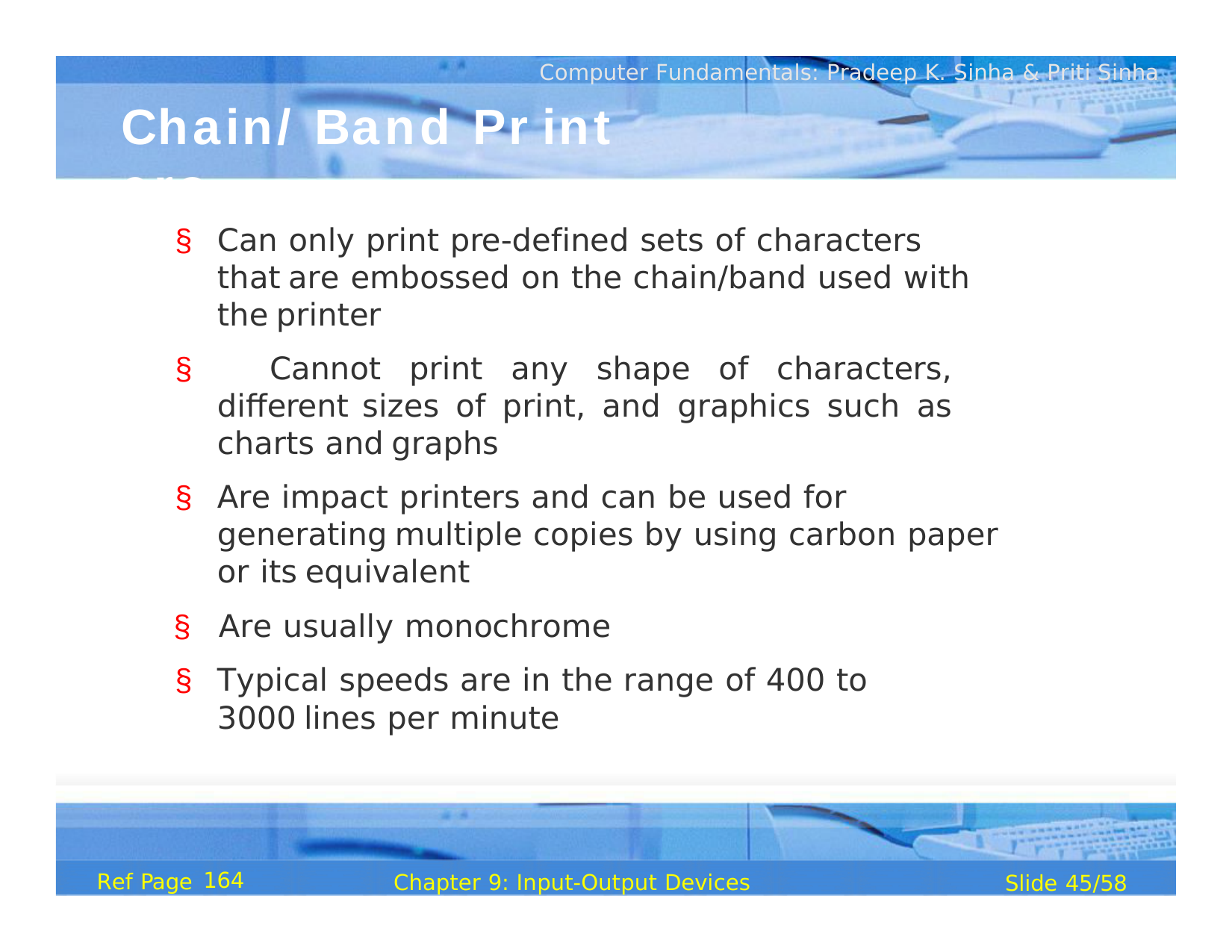

Computer Fundamentals: Pradeep K. Sinha & Priti Sinha
Chain/	Band	Pr int ers
§	Can only print pre-defined sets of characters that are embossed on the chain/band used with the printer
§   Cannot print any shape of characters, different sizes of print, and graphics such as charts and graphs
§	Are impact printers and can be used for generating multiple copies by using carbon paper or its equivalent
§	Are usually monochrome
§	Typical speeds are in the range of 400 to 3000 lines per minute

164
Ref Page
Chapter 9: Input-Output Devices
Slide 45/58